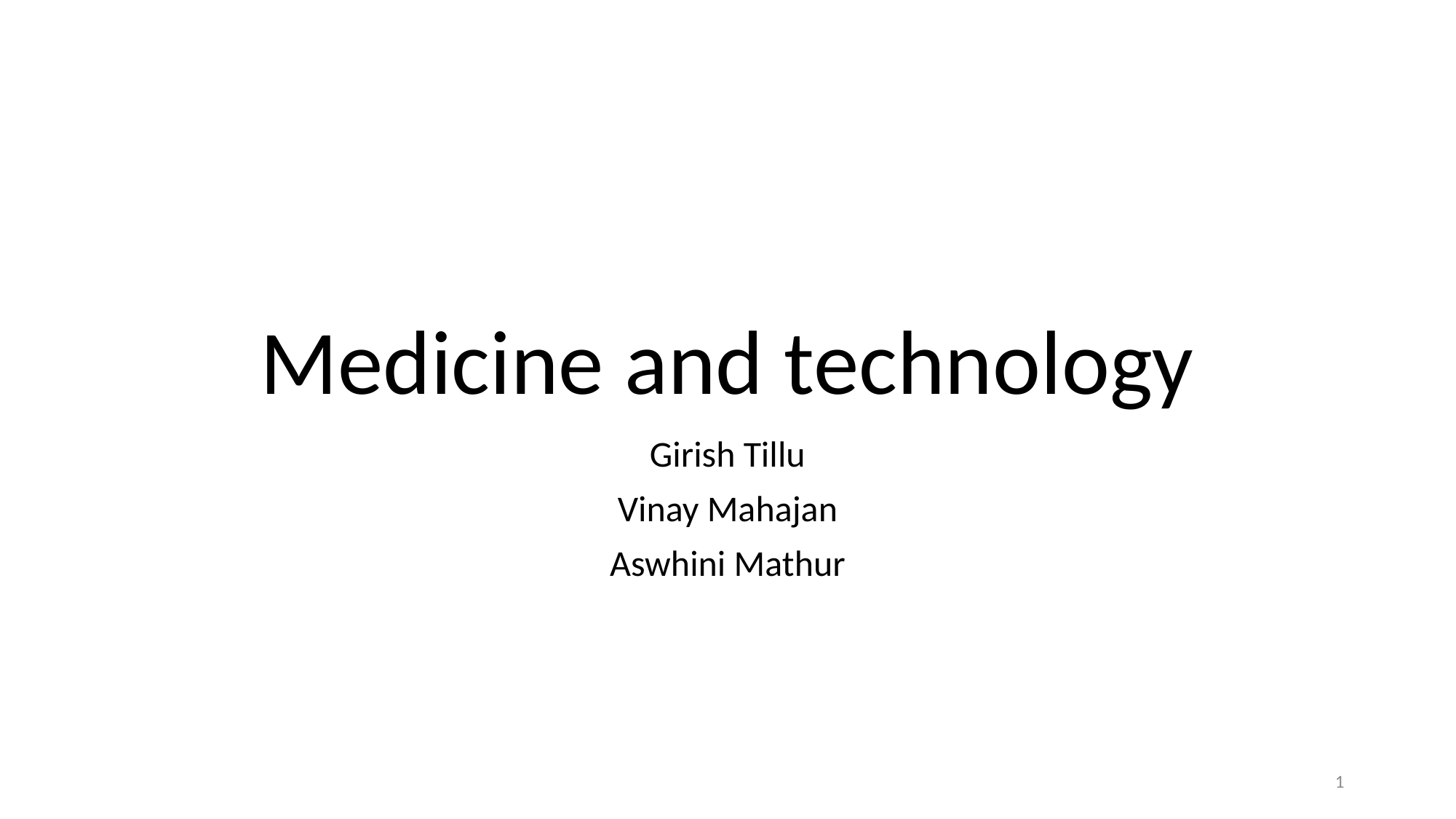

# Medicine and technology
Girish Tillu
Vinay Mahajan
Aswhini Mathur
1